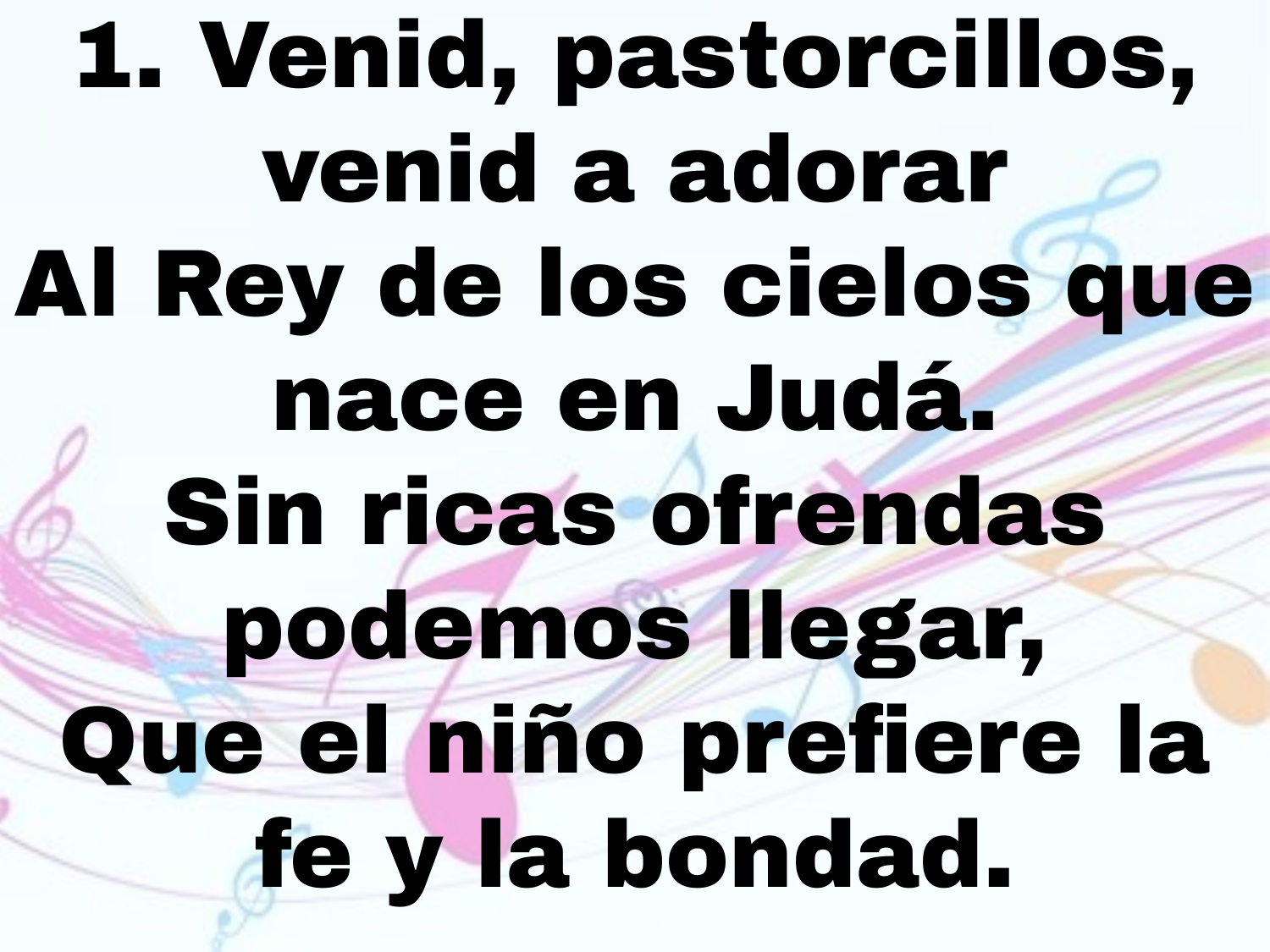

1. Venid, pastorcillos, venid a adorar
Al Rey de los cielos que nace en Judá.
Sin ricas ofrendas podemos llegar,
Que el niño prefiere la fe y la bondad.